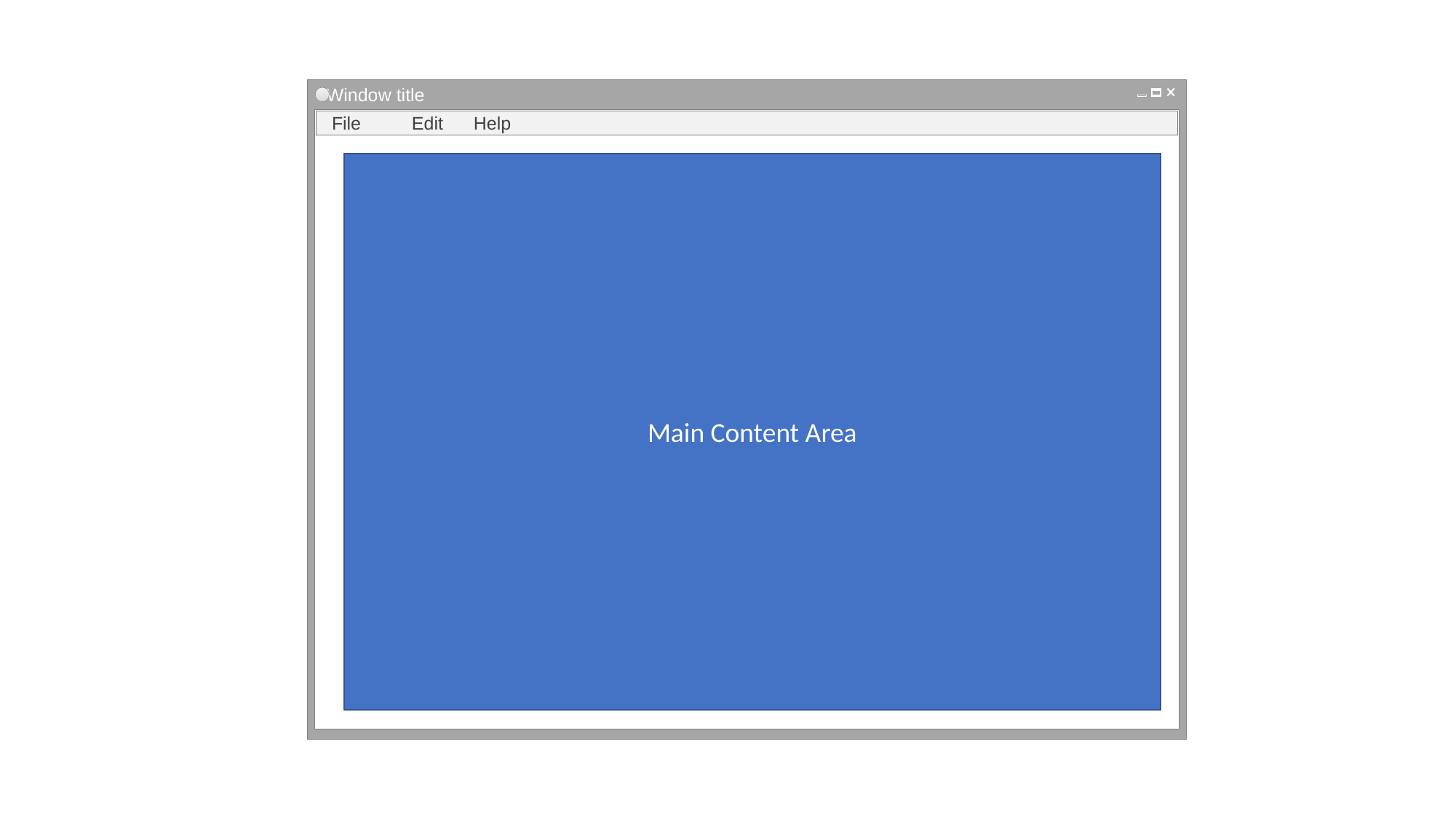

Window title

  File          Edit      Help
Main Content Area